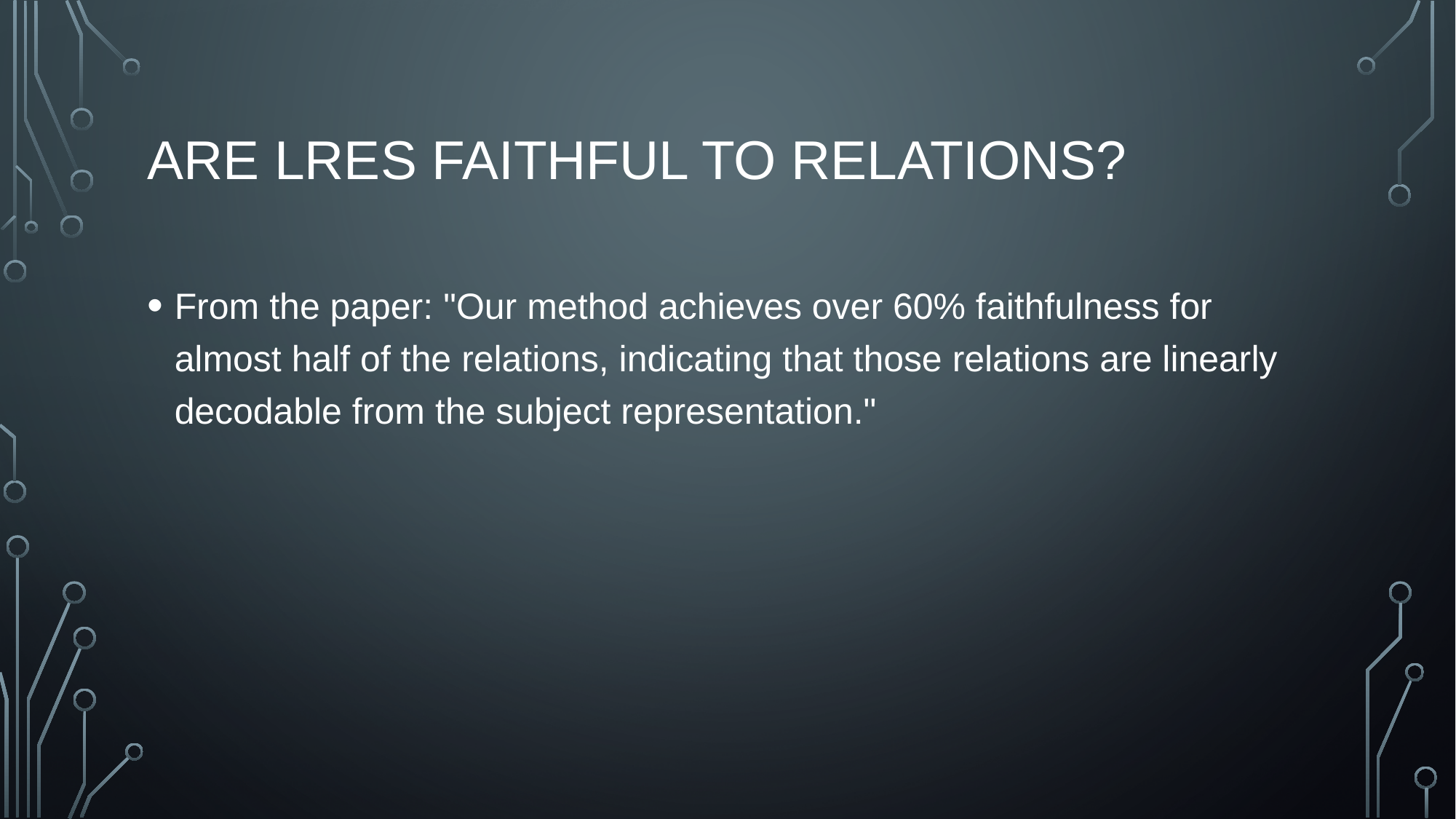

# ARE LRES FAITHFUL TO RELATIONS?
From the paper: "Our method achieves over 60% faithfulness for almost half of the relations, indicating that those relations are linearly decodable from the subject representation."